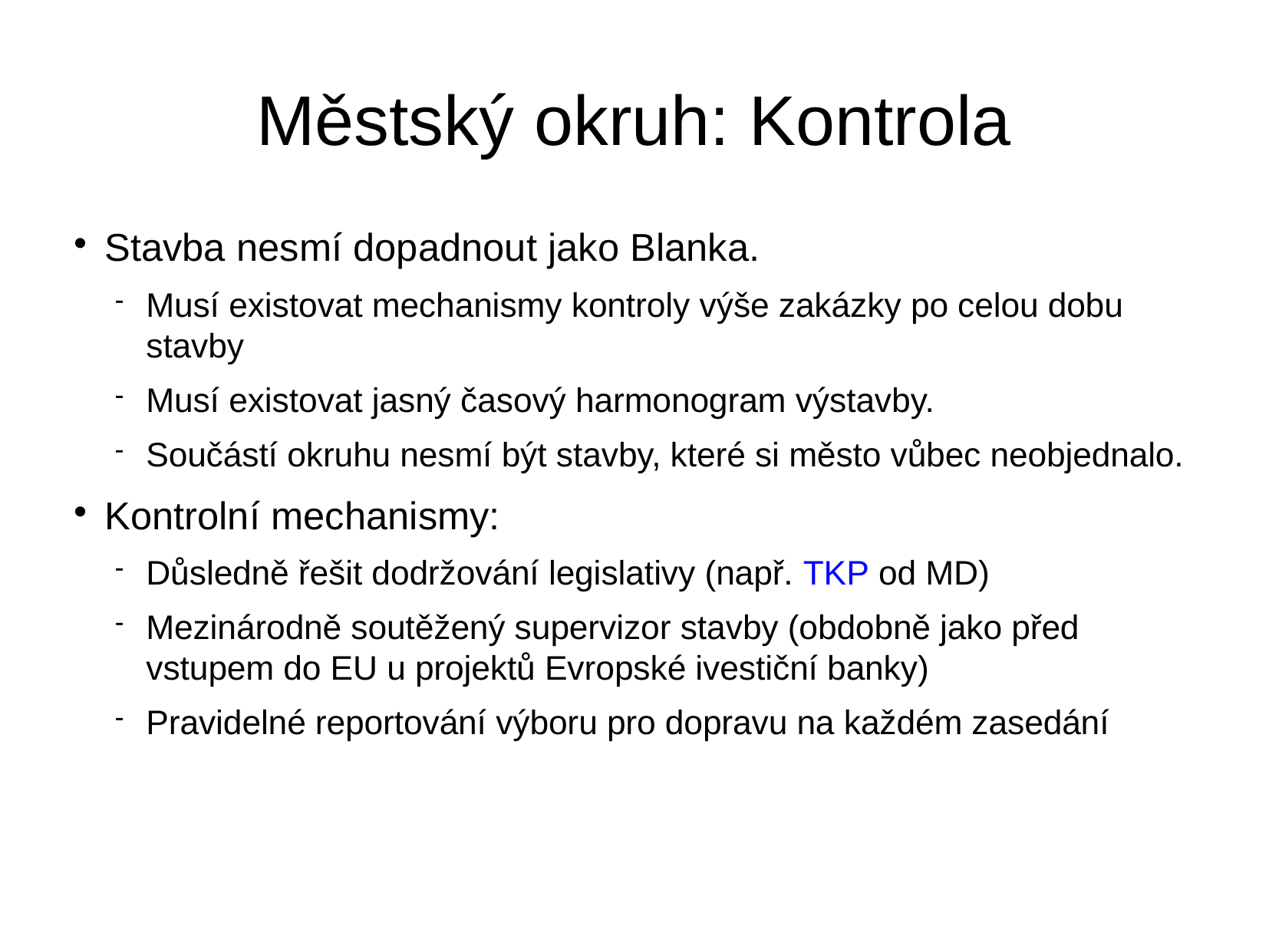

Městský okruh: Kontrola
Stavba nesmí dopadnout jako Blanka.
Musí existovat mechanismy kontroly výše zakázky po celou dobu stavby
Musí existovat jasný časový harmonogram výstavby.
Součástí okruhu nesmí být stavby, které si město vůbec neobjednalo.
Kontrolní mechanismy:
Důsledně řešit dodržování legislativy (např. TKP od MD)
Mezinárodně soutěžený supervizor stavby (obdobně jako před vstupem do EU u projektů Evropské ivestiční banky)
Pravidelné reportování výboru pro dopravu na každém zasedání